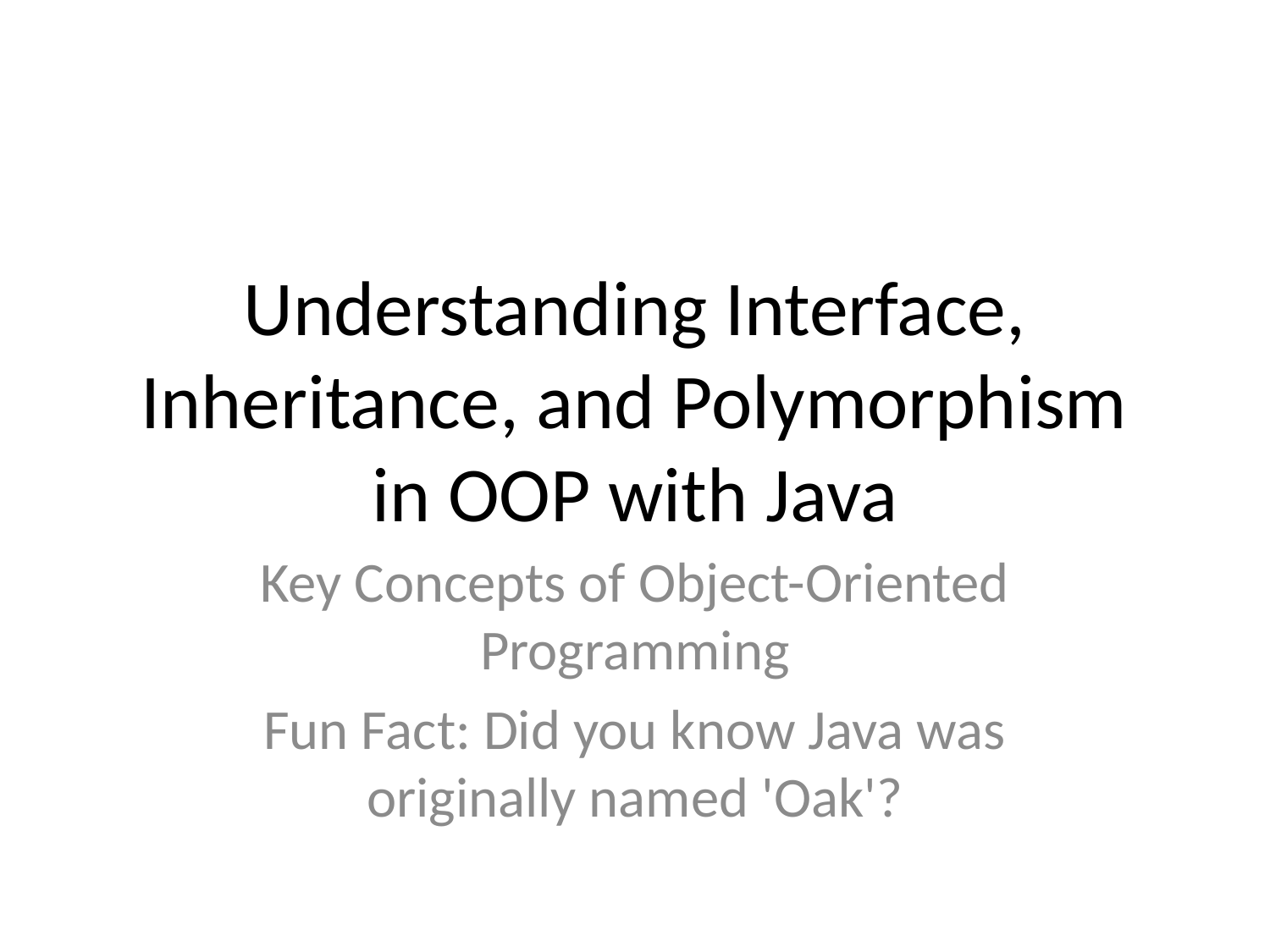

# Understanding Interface, Inheritance, and Polymorphism in OOP with Java
Key Concepts of Object-Oriented Programming
Fun Fact: Did you know Java was originally named 'Oak'?